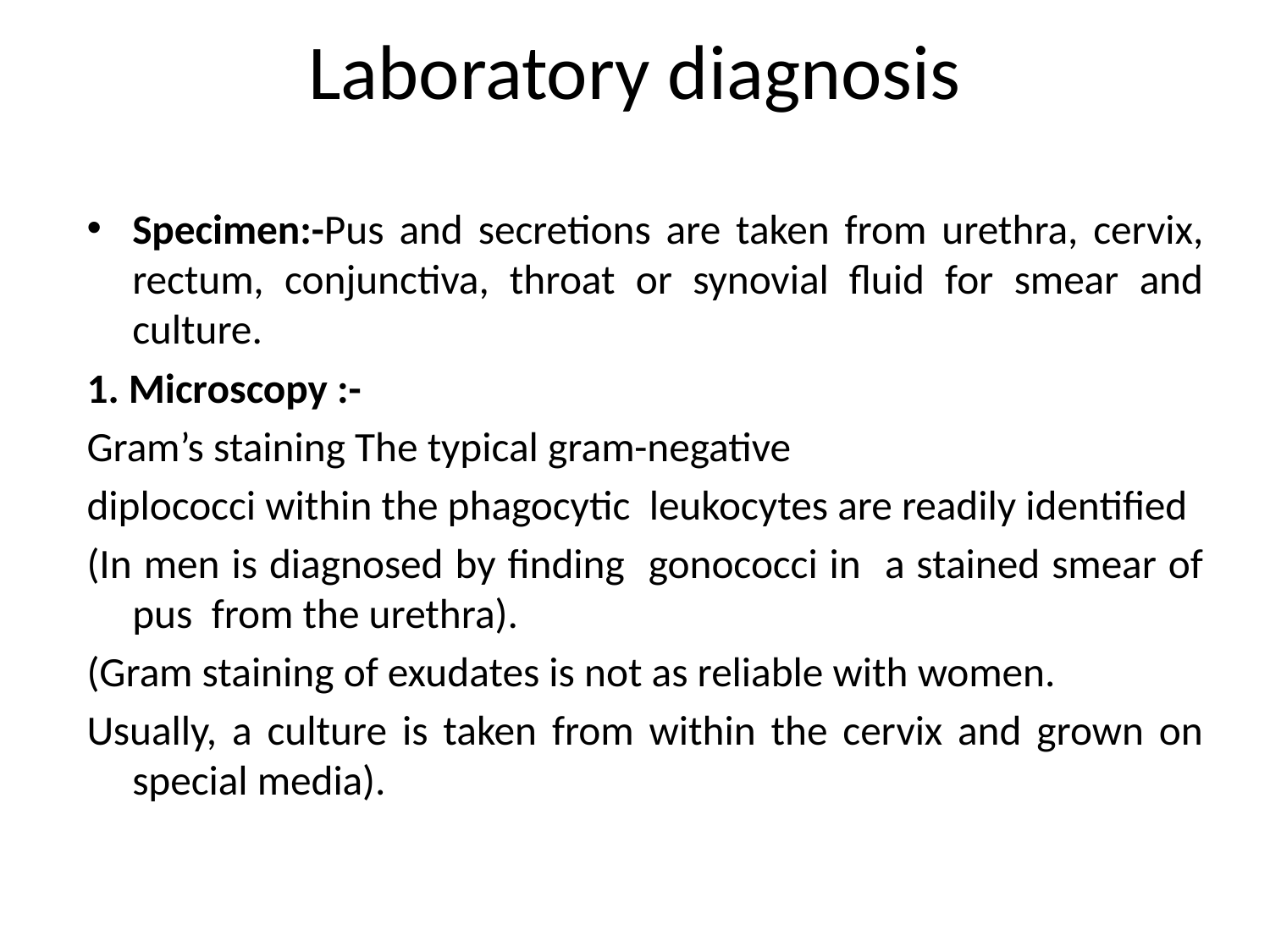

# Laboratory diagnosis

Specimen:-Pus and secretions are taken from urethra, cervix, rectum, conjunctiva, throat or synovial fluid for smear and culture.
1. Microscopy :-
Gram’s staining The typical gram-negative
diplococci within the phagocytic  leukocytes are readily identified
(In men is diagnosed by finding  gonococci in  a stained smear of pus  from the urethra).
(Gram staining of exudates is not as reliable with women.
Usually, a culture is taken from within the cervix and grown on special media).